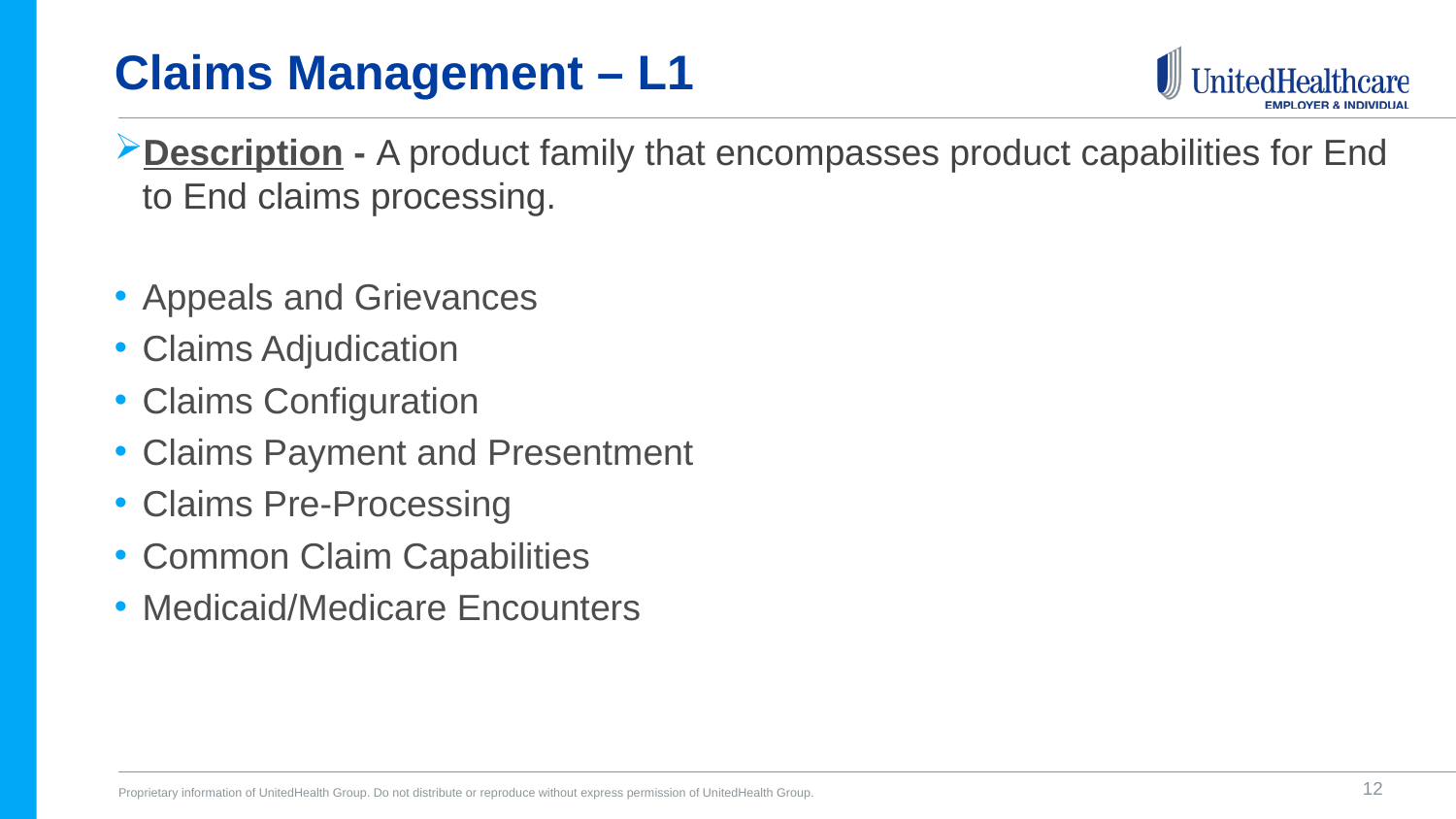

# Claims Management – L1
Description - A product family that encompasses product capabilities for End to End claims processing.

Appeals and Grievances
Claims Adjudication
Claims Configuration
Claims Payment and Presentment
Claims Pre-Processing
Common Claim Capabilities
Medicaid/Medicare Encounters
12